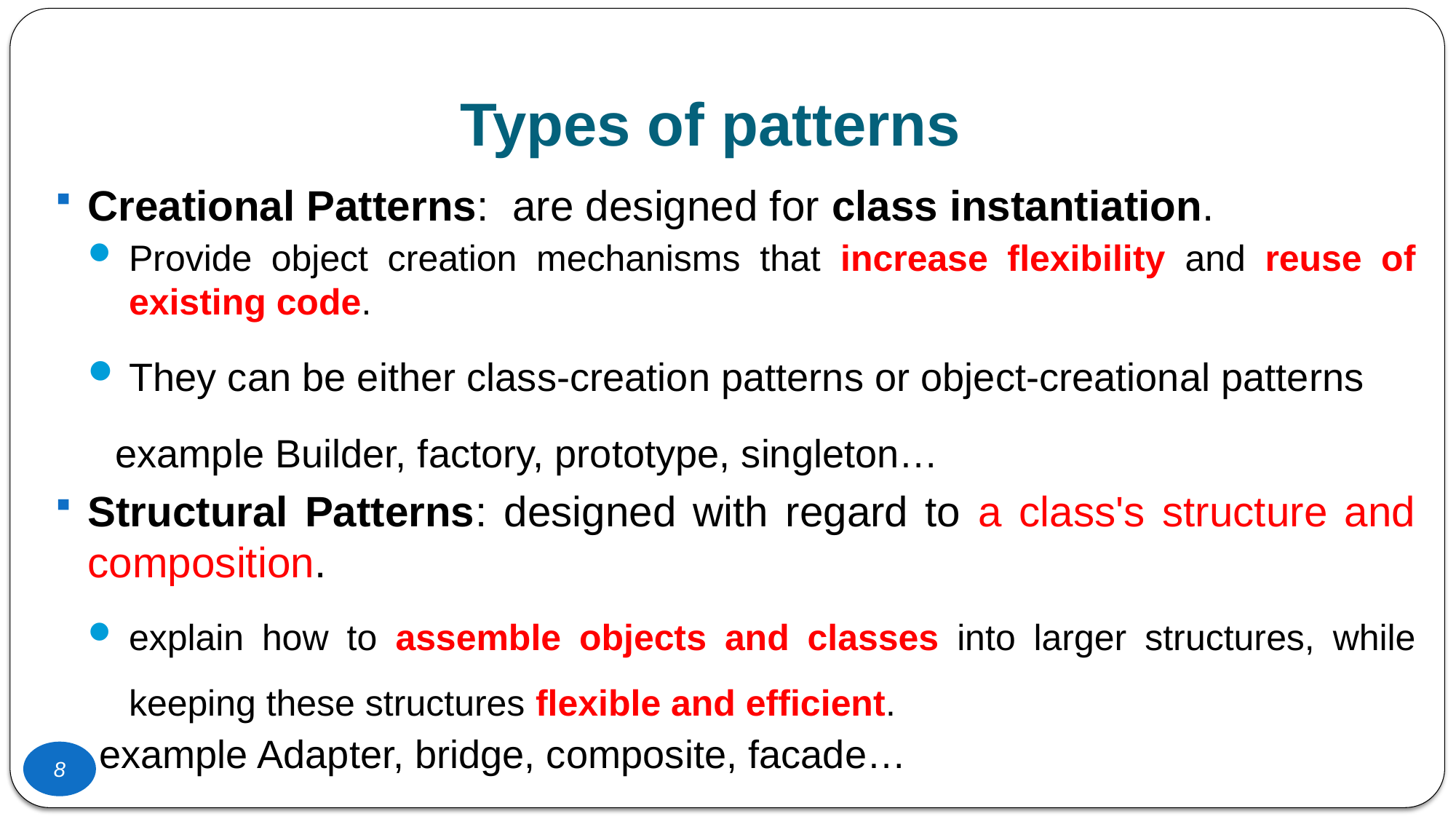

# Types of patterns
Creational Patterns:  are designed for class instantiation.
Provide object creation mechanisms that increase flexibility and reuse of existing code.
They can be either class-creation patterns or object-creational patterns
  example Builder, factory, prototype, singleton…
Structural Patterns: designed with regard to a class's structure and composition.
explain how to assemble objects and classes into larger structures, while keeping these structures flexible and efficient.
 example Adapter, bridge, composite, facade…

8